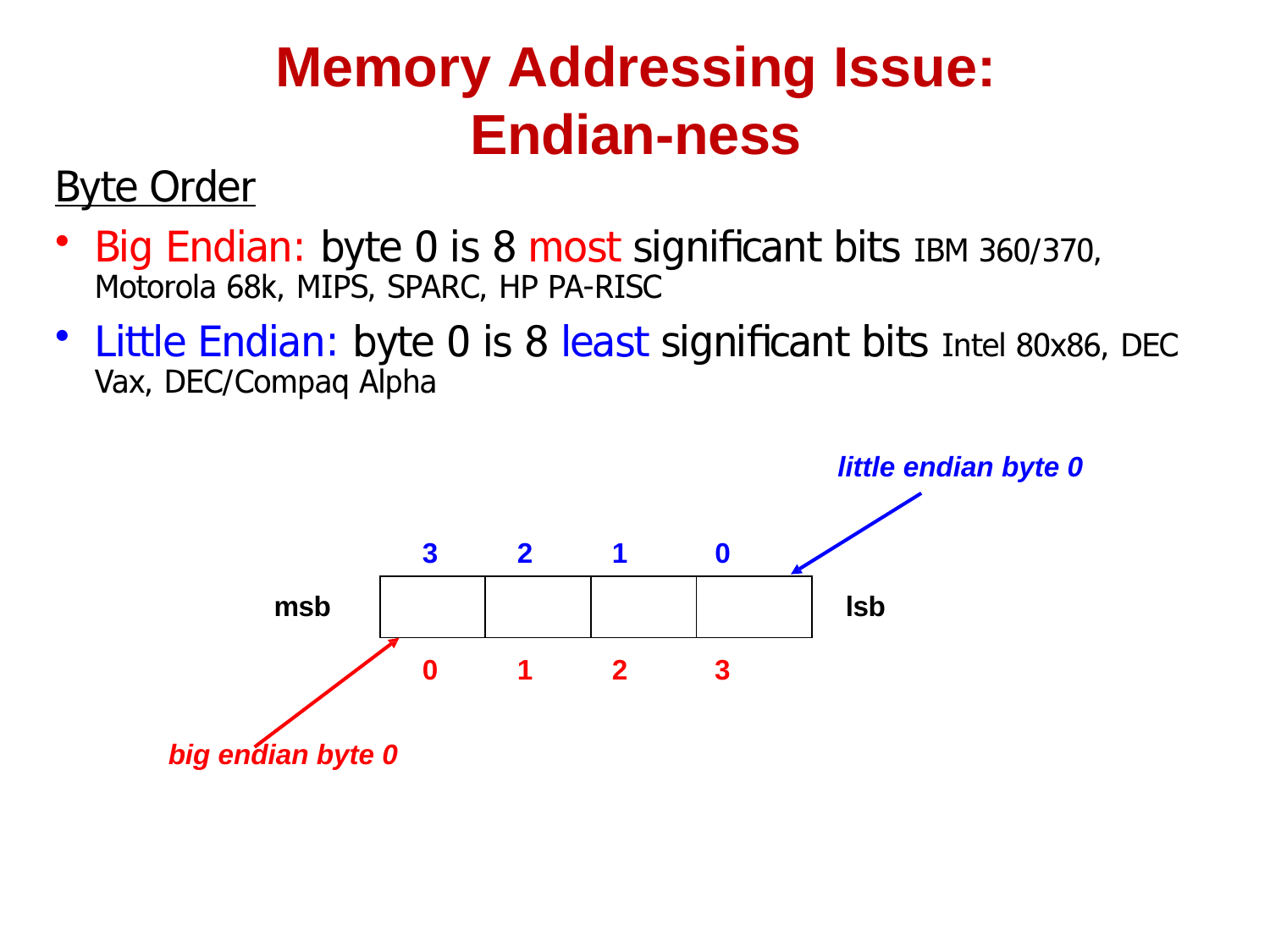

# Memory Addressing Issue: Endian-ness
Byte Order
Big Endian: byte 0 is 8 most significant bits IBM 360/370, Motorola 68k, MIPS, SPARC, HP PA-RISC
Little Endian: byte 0 is 8 least significant bits Intel 80x86, DEC Vax, DEC/Compaq Alpha

little endian byte 0

3
2
1
0
|  |  |  |  |
| --- | --- | --- | --- |
msb
lsb

0
1
2
3
big endian byte 0